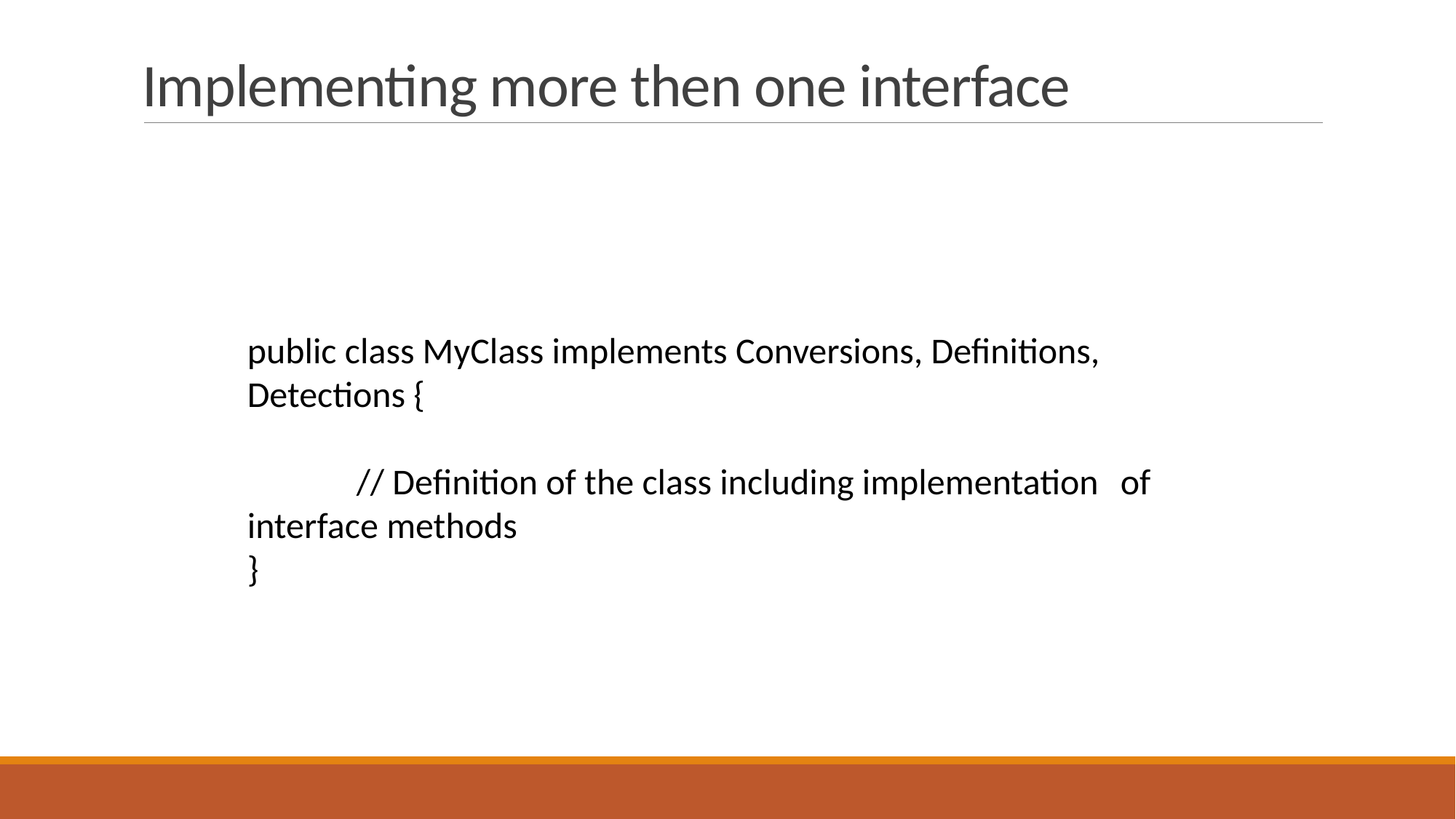

# Implementing more then one interface
public class MyClass implements Conversions, Definitions, Detections {

	// Definition of the class including implementation 	of interface methods
}